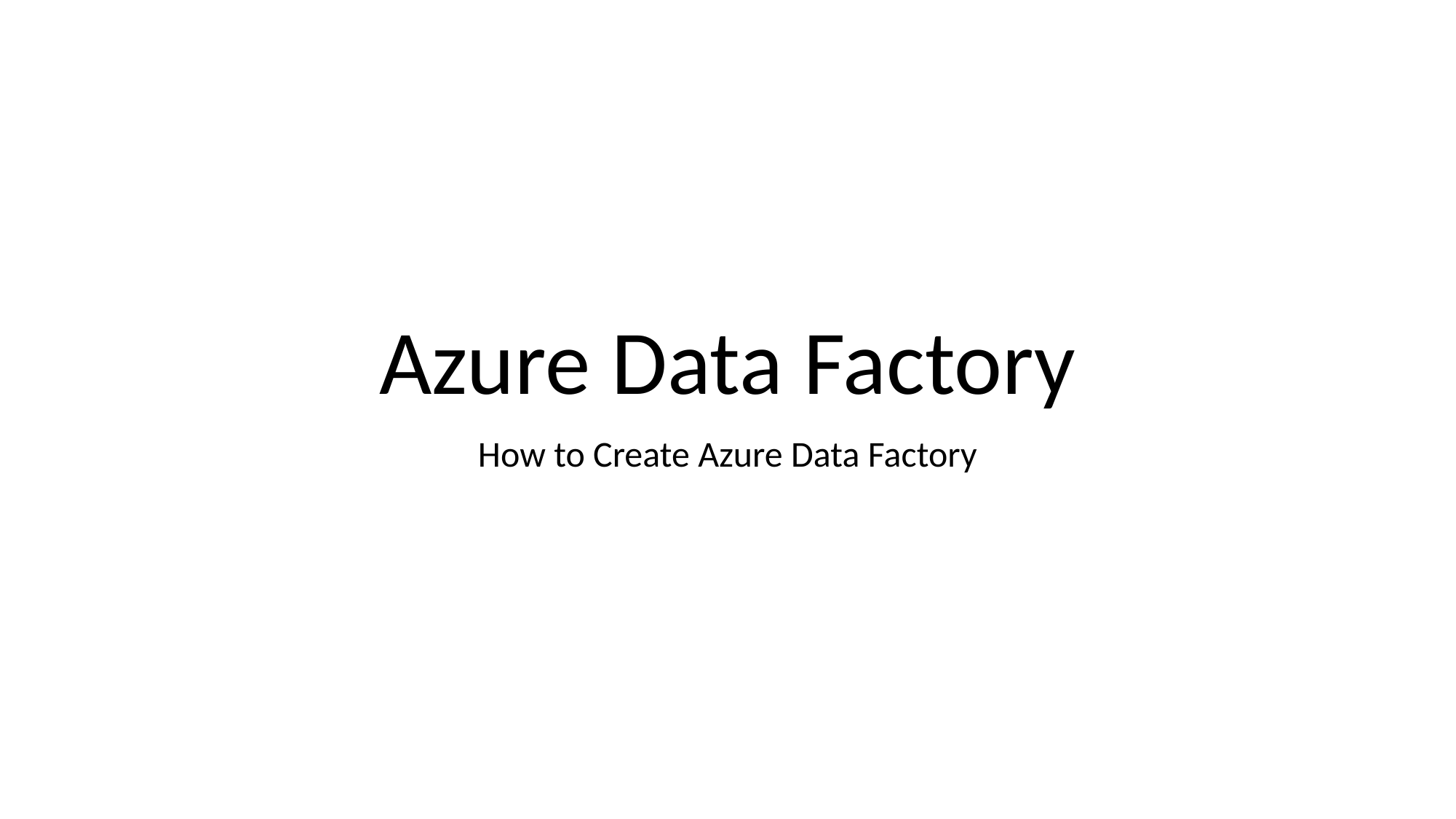

# Azure Data Factory
How to Create Azure Data Factory